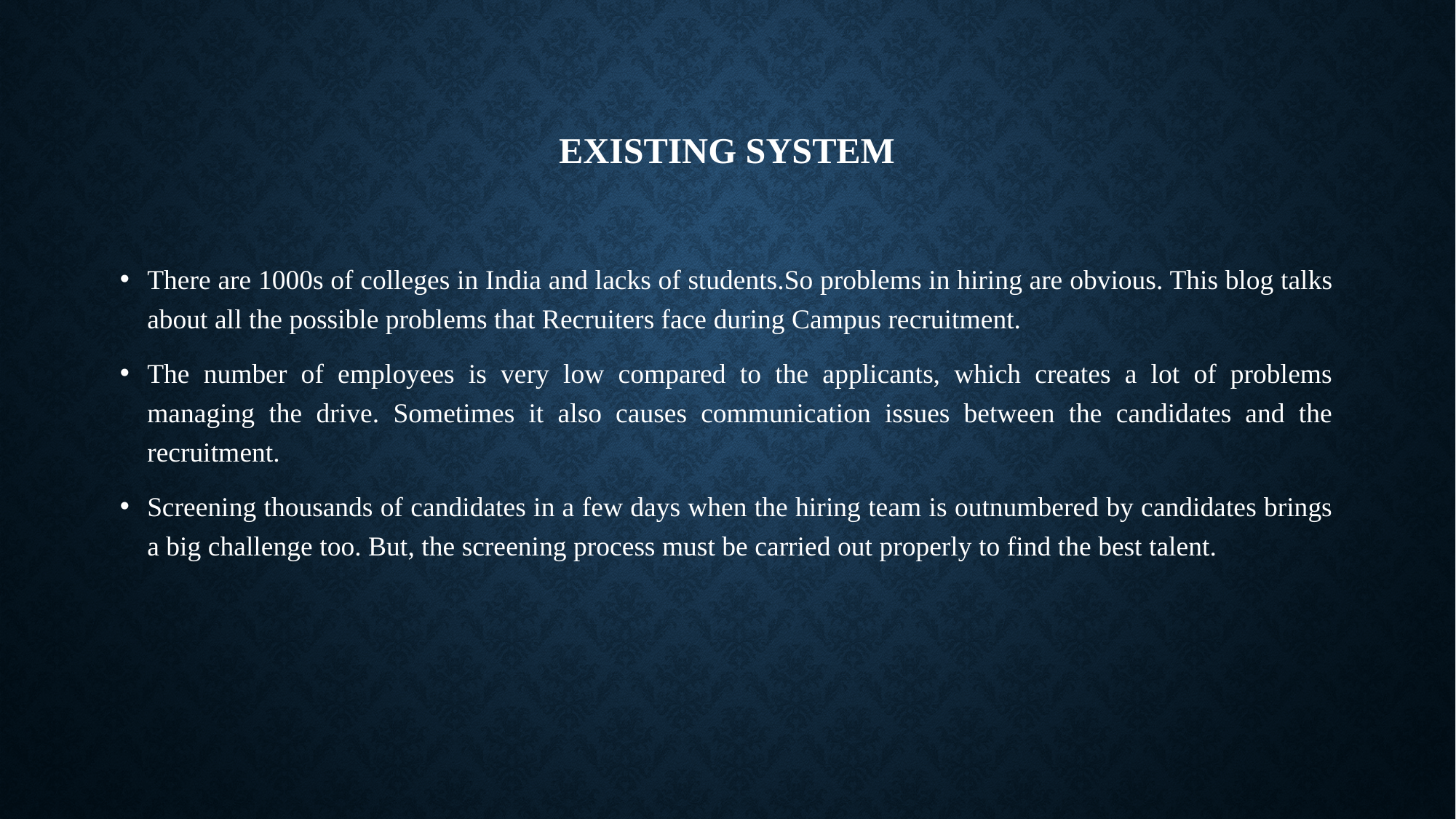

# Existing system
There are 1000s of colleges in India and lacks of students.So problems in hiring are obvious. This blog talks about all the possible problems that Recruiters face during Campus recruitment.
The number of employees is very low compared to the applicants, which creates a lot of problems managing the drive. Sometimes it also causes communication issues between the candidates and the recruitment.
Screening thousands of candidates in a few days when the hiring team is outnumbered by candidates brings a big challenge too. But, the screening process must be carried out properly to find the best talent.